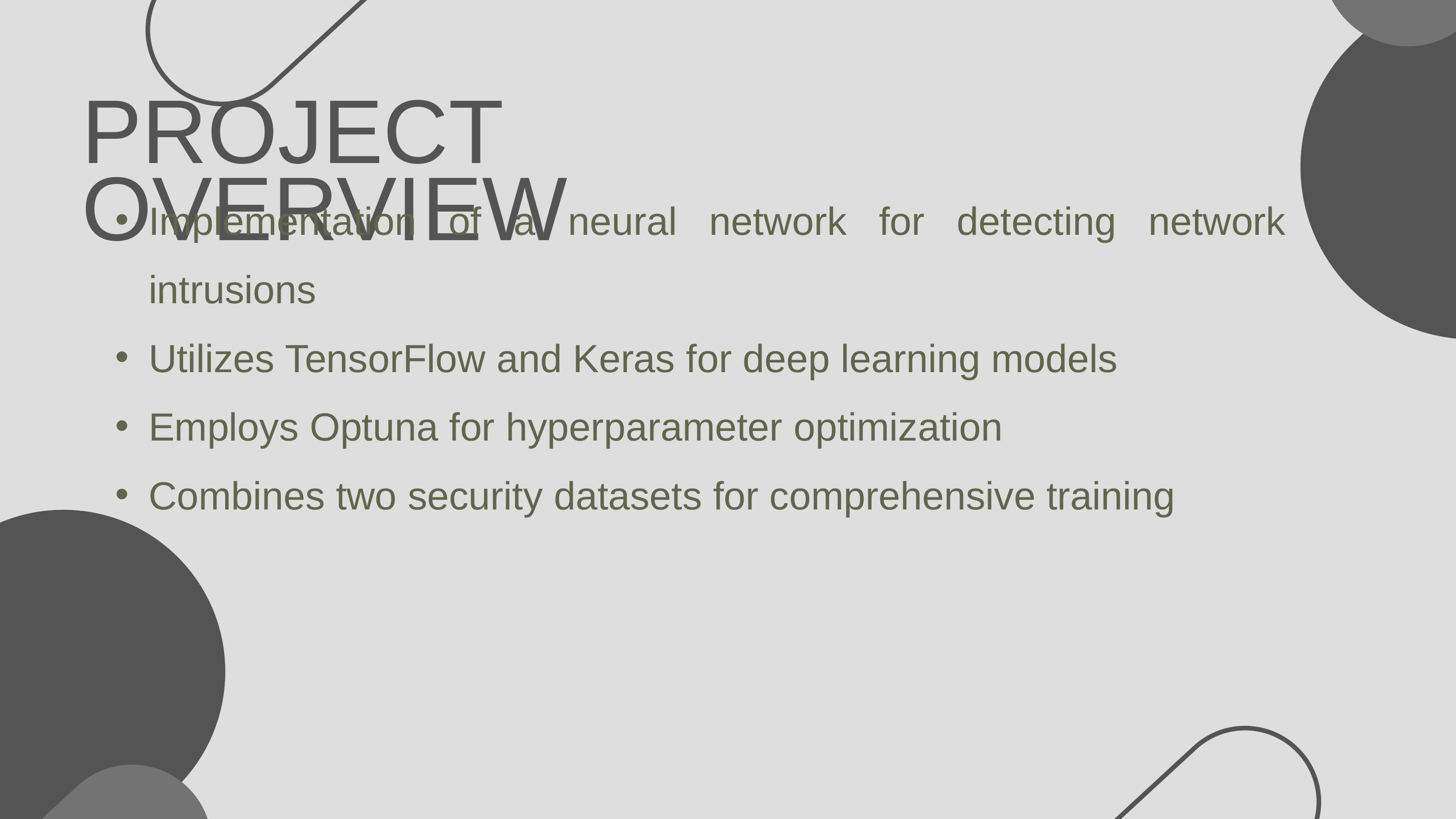

PROJECT OVERVIEW
Implementation of a neural network for detecting network intrusions
Utilizes TensorFlow and Keras for deep learning models
Employs Optuna for hyperparameter optimization
Combines two security datasets for comprehensive training